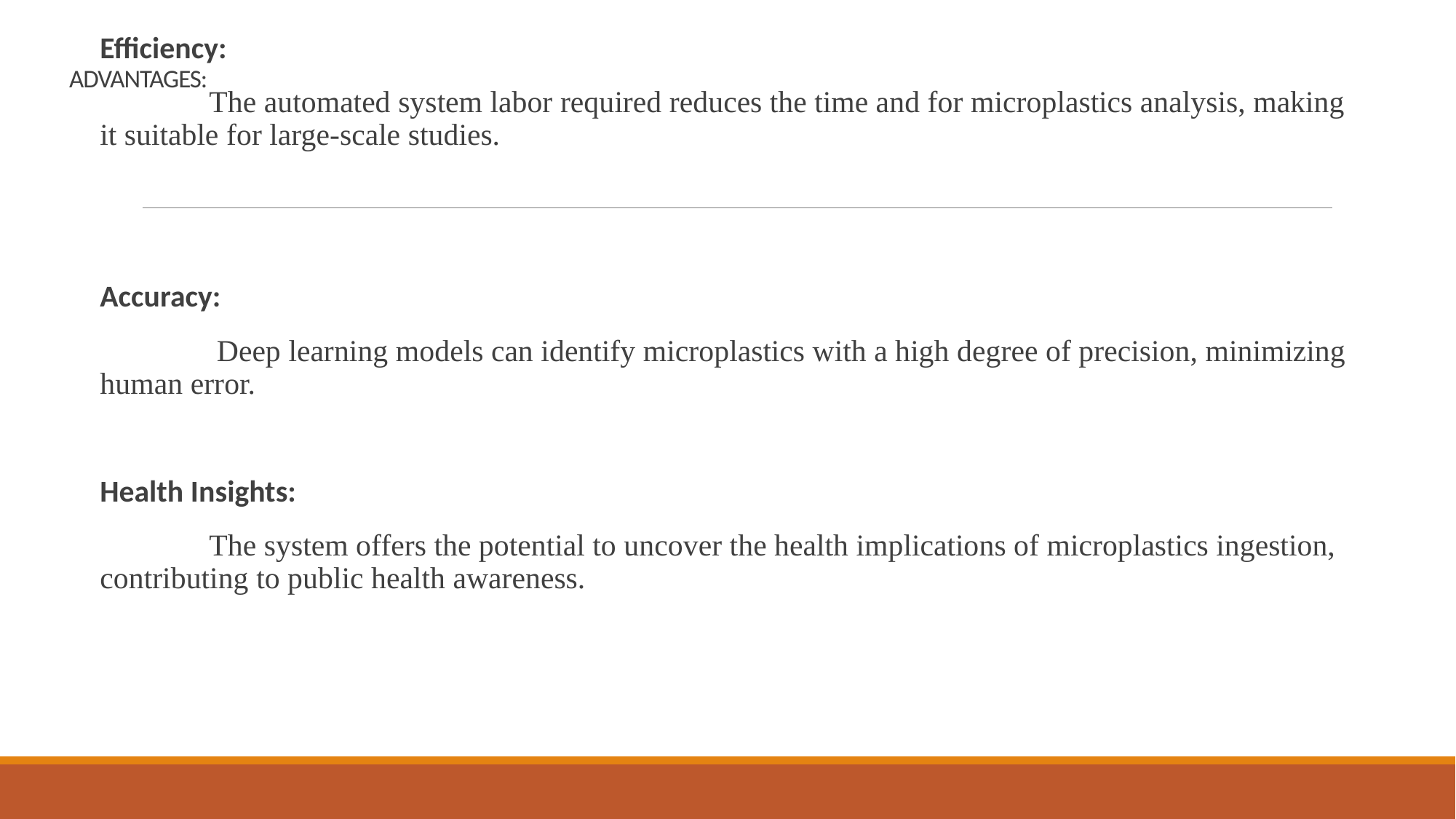

# ADVANTAGES:
Efficiency:
	The automated system labor required reduces the time and for microplastics analysis, making it suitable for large-scale studies.

Accuracy:
	 Deep learning models can identify microplastics with a high degree of precision, minimizing human error.

Health Insights:
	The system offers the potential to uncover the health implications of microplastics ingestion, contributing to public health awareness.